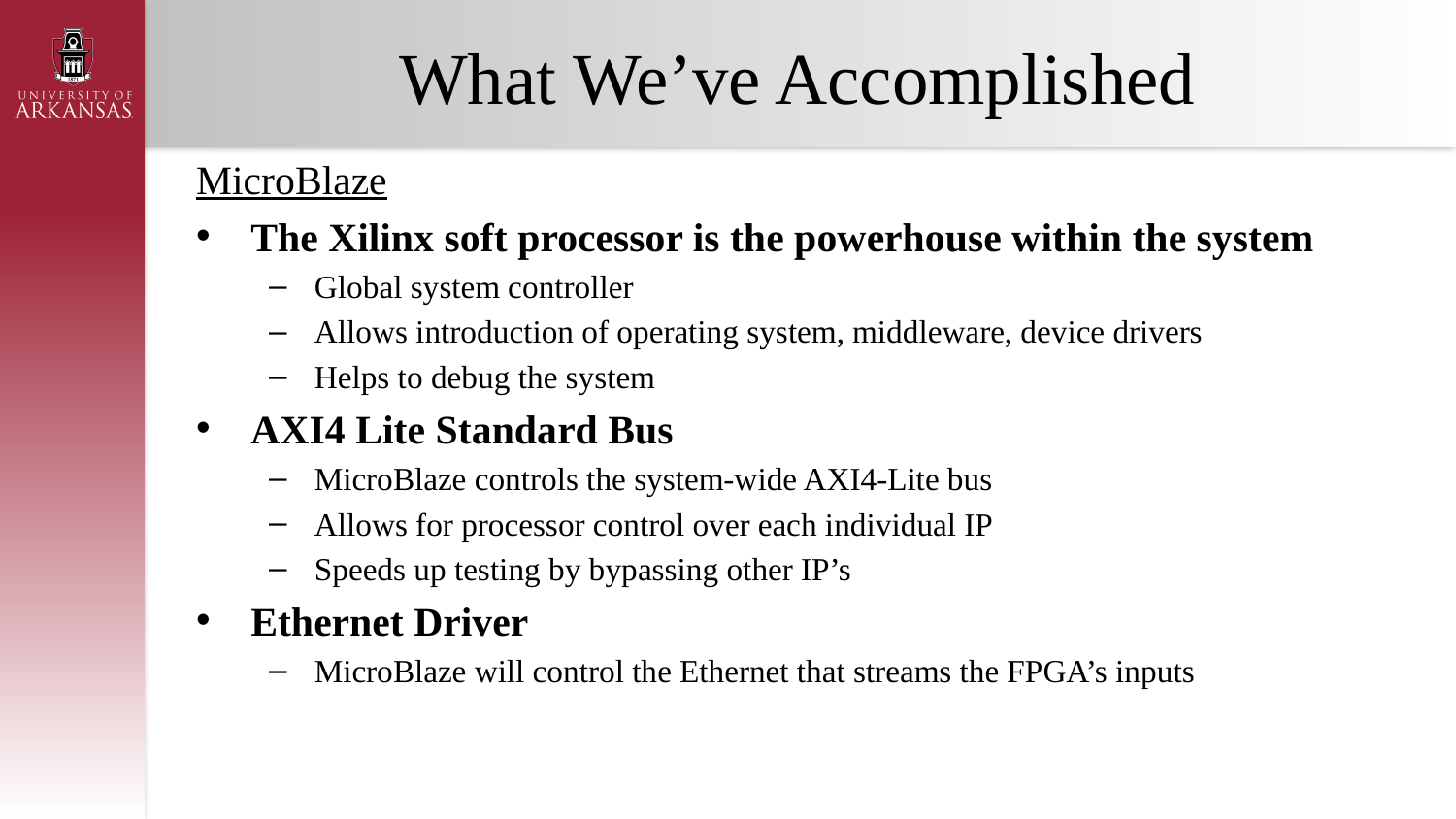

# What We’ve Accomplished
MicroBlaze
The Xilinx soft processor is the powerhouse within the system
Global system controller
Allows introduction of operating system, middleware, device drivers
Helps to debug the system
AXI4 Lite Standard Bus
MicroBlaze controls the system-wide AXI4-Lite bus
Allows for processor control over each individual IP
Speeds up testing by bypassing other IP’s
Ethernet Driver
MicroBlaze will control the Ethernet that streams the FPGA’s inputs